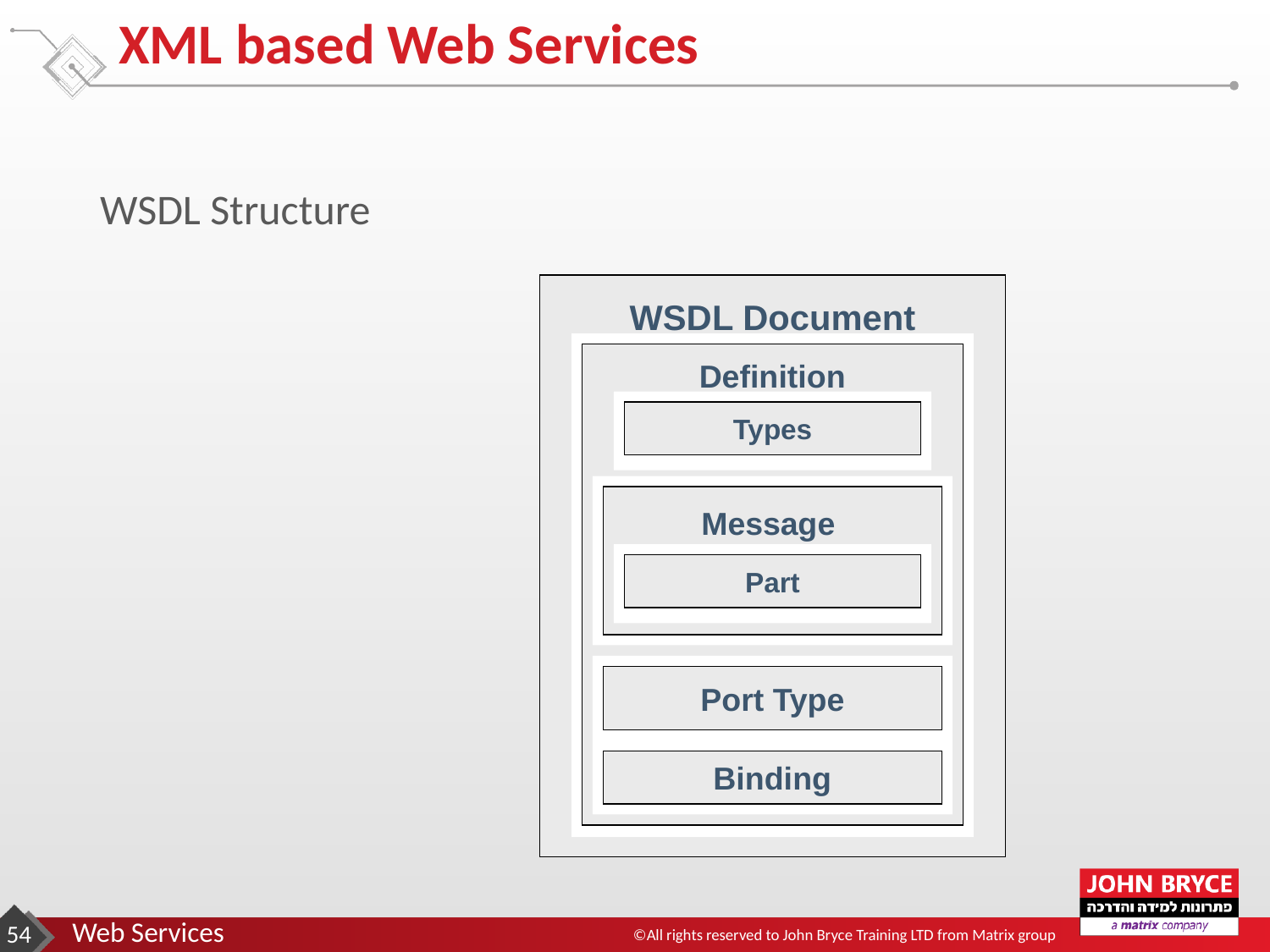

# XML based Web Services
WSDL Structure
WSDL Document

Definition

Types

Message

Part

Port Type

Binding
54